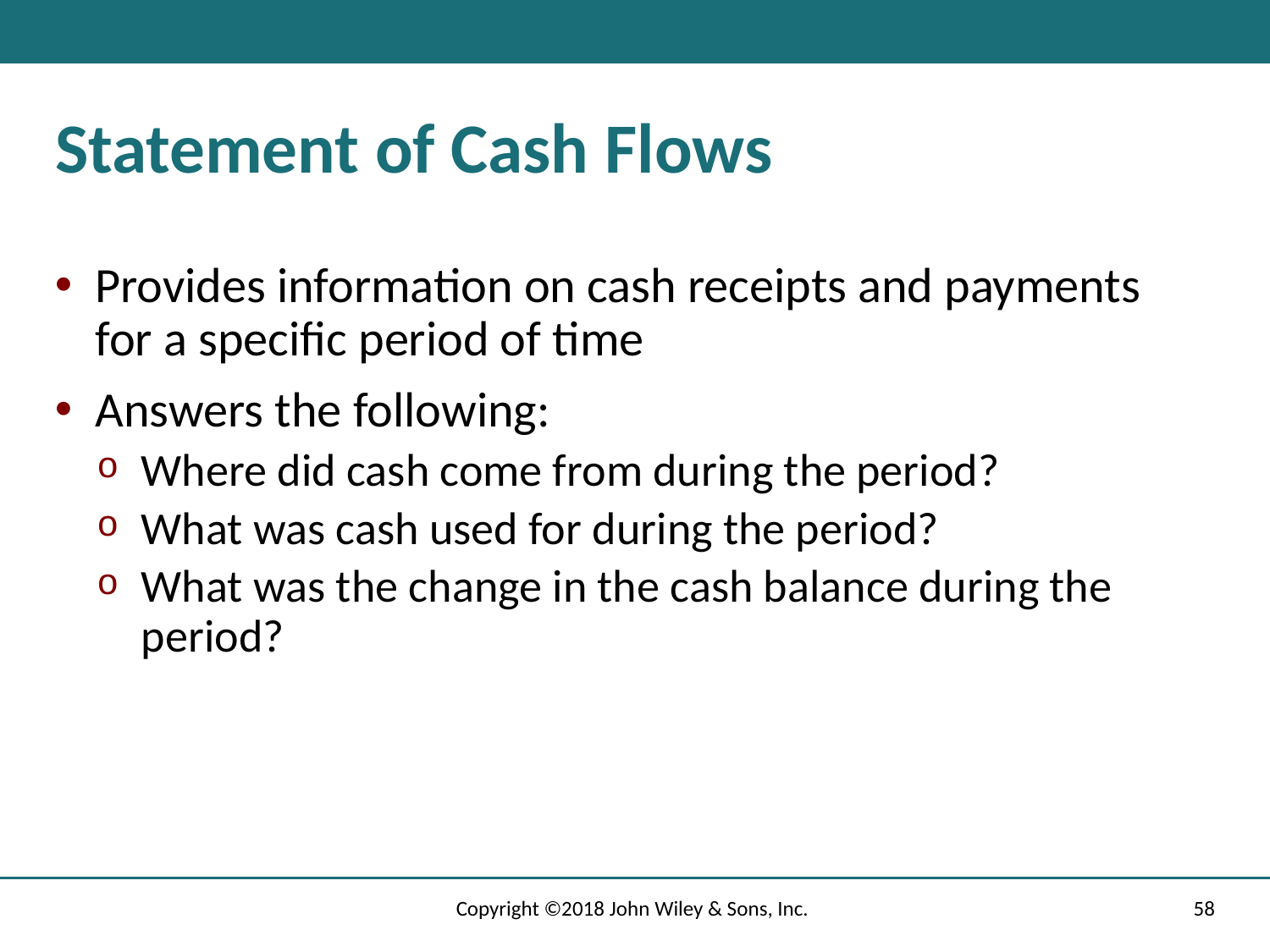

# Statement of Cash Flows
Provides information on cash receipts and payments for a specific period of time
Answers the following:
Where did cash come from during the period?
What was cash used for during the period?
What was the change in the cash balance during the period?
Copyright ©2018 John Wiley & Sons, Inc.
58